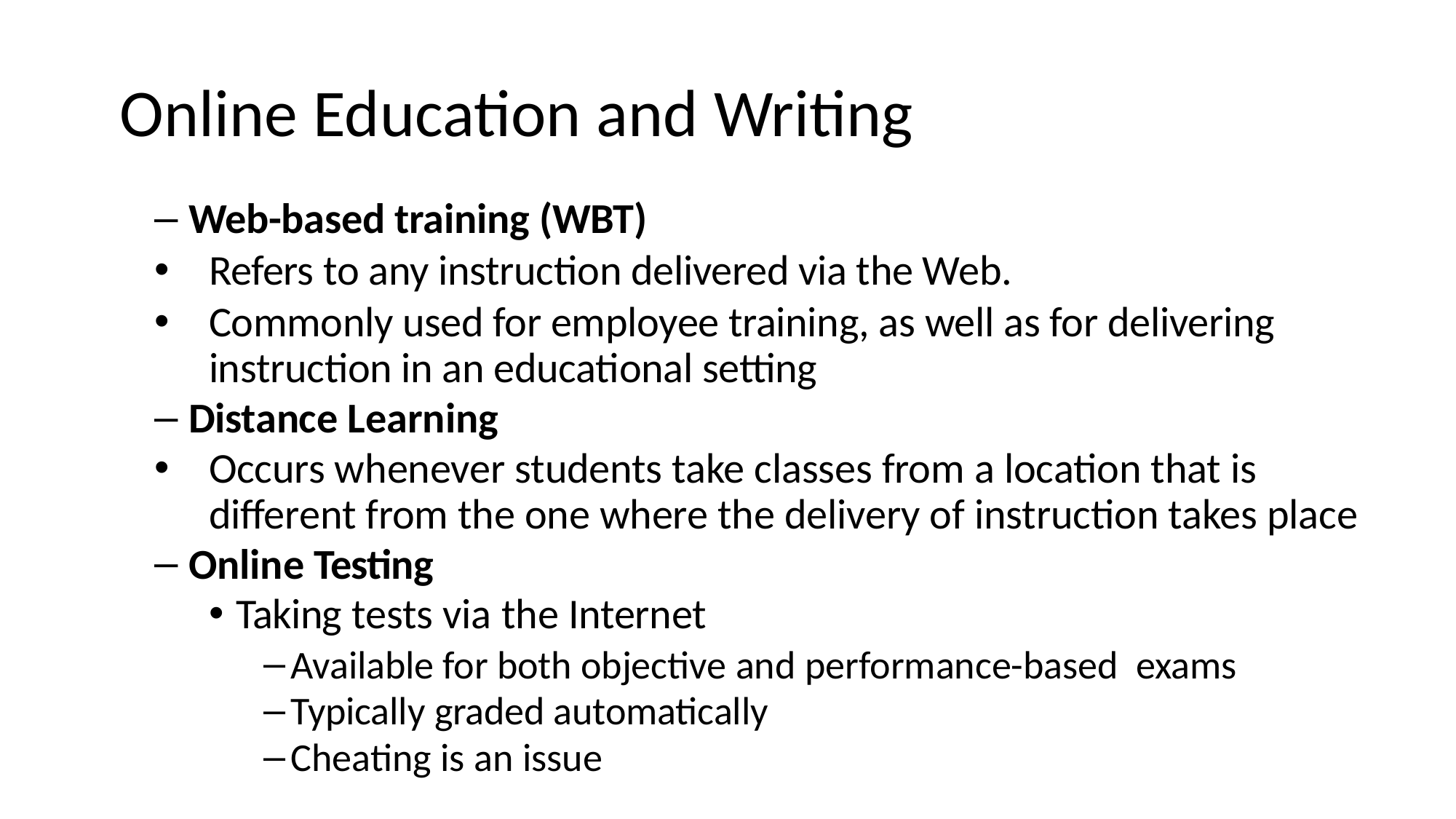

# Online Education and Writing
Web-based training (WBT)
Refers to any instruction delivered via the Web.
Commonly used for employee training, as well as for delivering instruction in an educational setting
Distance Learning
Occurs whenever students take classes from a location that is different from the one where the delivery of instruction takes place
Online Testing
Taking tests via the Internet
Available for both objective and performance-based  exams
Typically graded automatically
Cheating is an issue
54